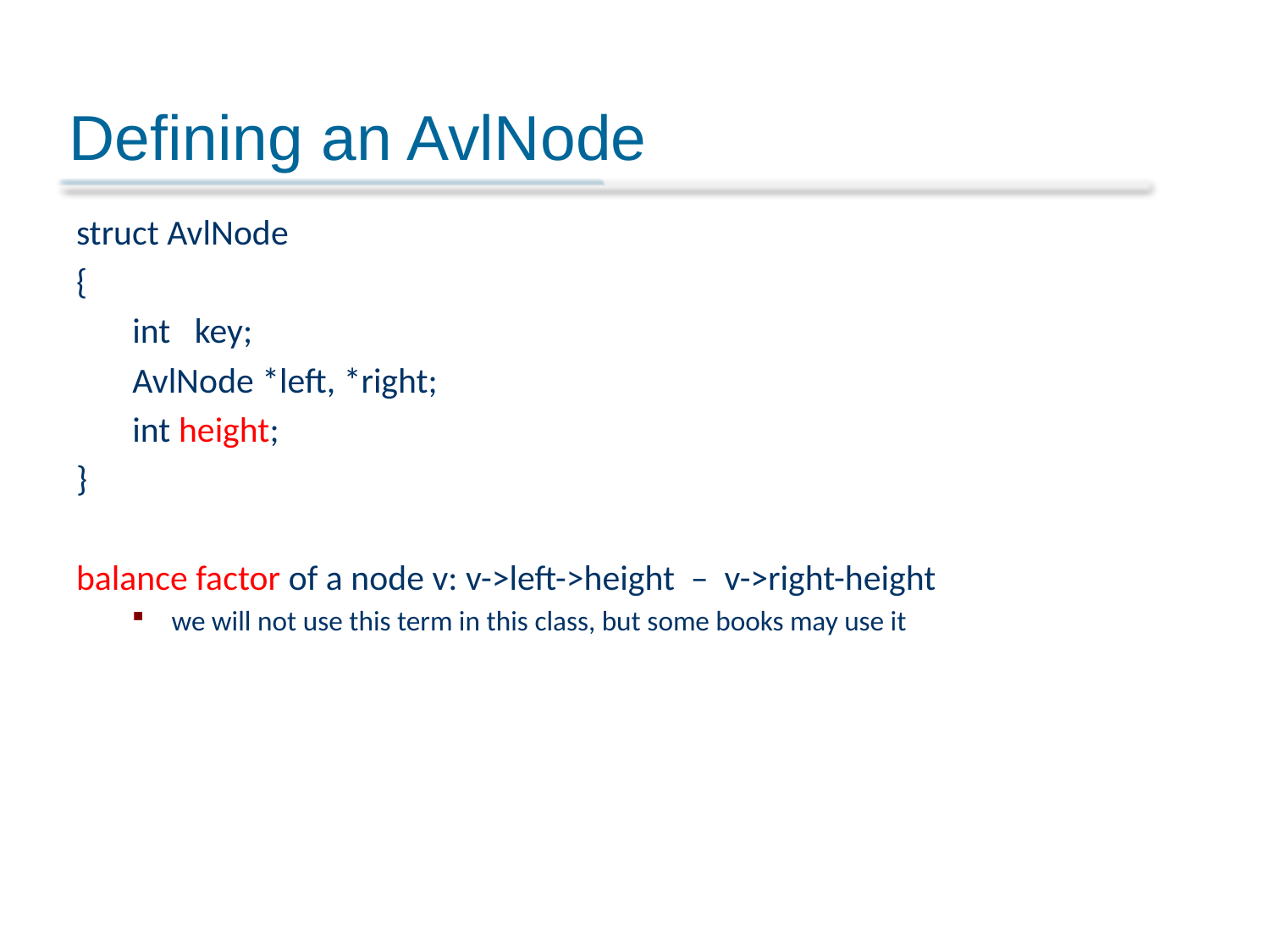

# Defining an AvlNode
struct AvlNode
{
       int   key;
       AvlNode *left, *right;
       int height;
}

balance factor of a node v: v->left->height  –  v->right-height
we will not use this term in this class, but some books may use it